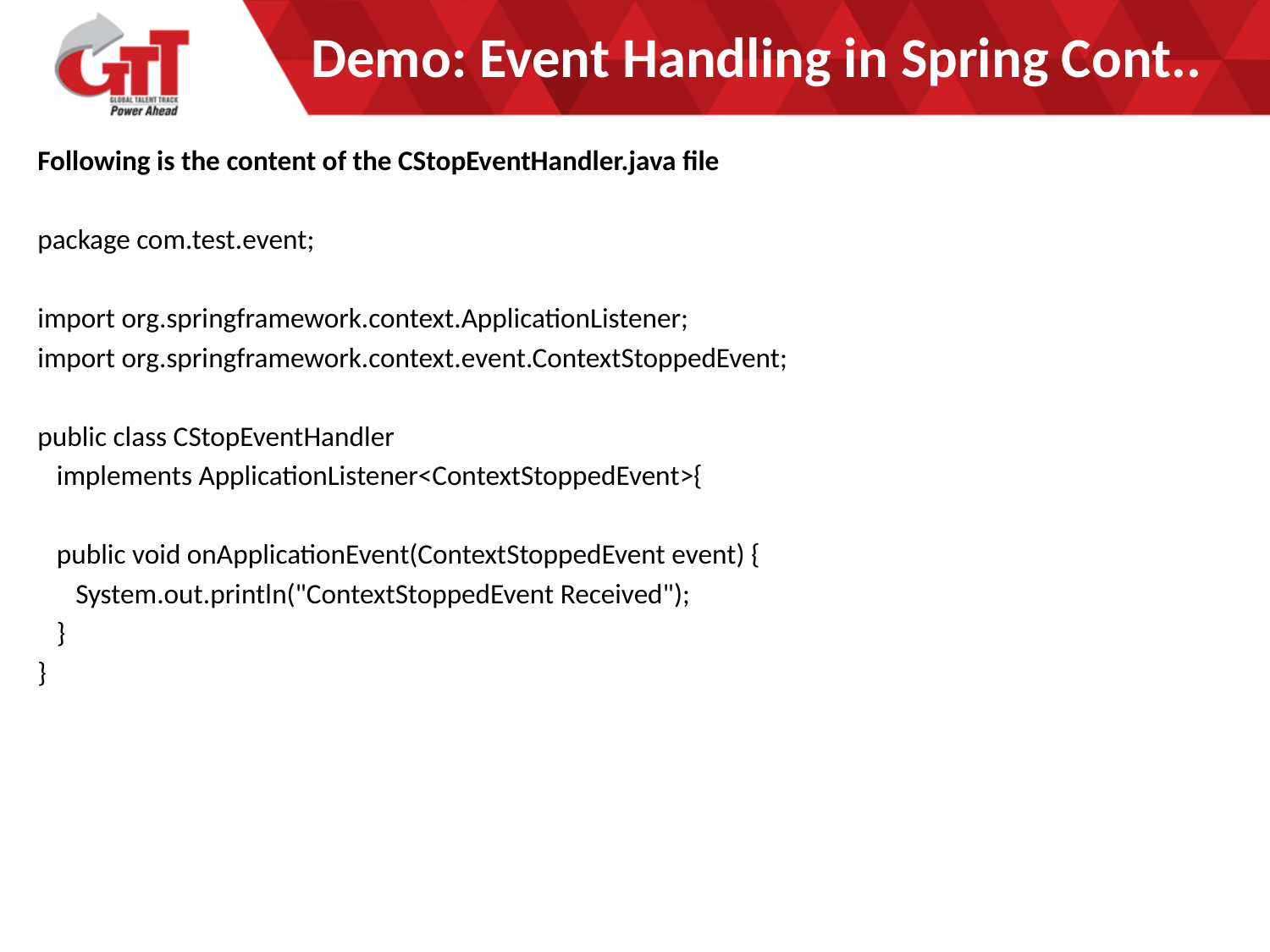

# Demo: Event Handling in Spring Cont..
Following is the content of the CStopEventHandler.java file

package com.test.event;

import org.springframework.context.ApplicationListener;
import org.springframework.context.event.ContextStoppedEvent;

public class CStopEventHandler
   implements ApplicationListener<ContextStoppedEvent>{

   public void onApplicationEvent(ContextStoppedEvent event) {
      System.out.println("ContextStoppedEvent Received");
   }
}